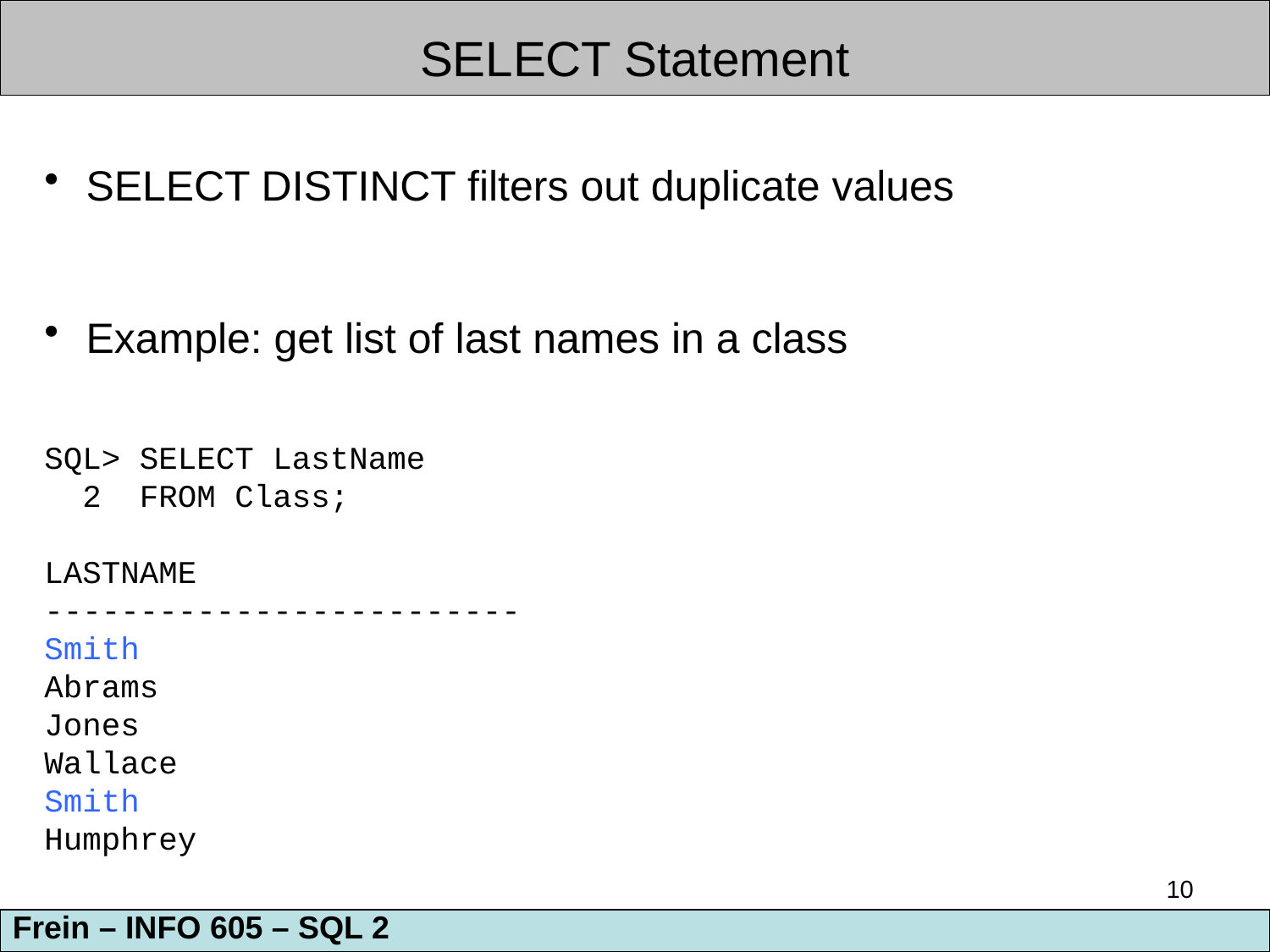

SELECT Statement

 SELECT DISTINCT filters out duplicate values

 Example: get list of last names in a class

SQL> SELECT LastName
  2  FROM Class;

LASTNAME
-------------------------
Smith
Abrams
Jones
Wallace
Smith
Humphrey
10
Frein – INFO 605 – SQL 2